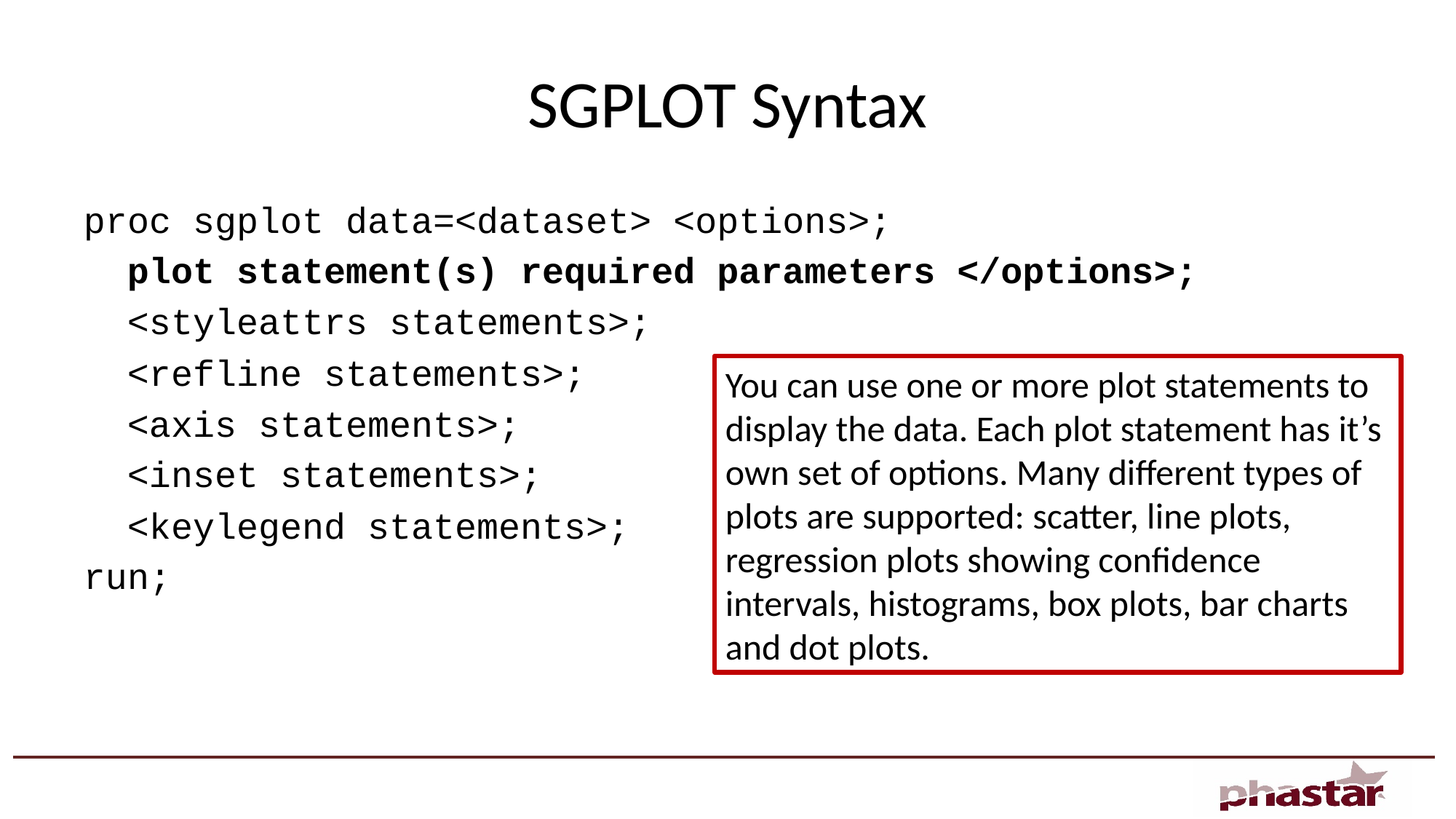

# SGPLOT Syntax
proc sgplot data=<dataset> <options>;
  plot statement(s) required parameters </options>;
  <styleattrs statements>;
  <refline statements>;
  <axis statements>;
  <inset statements>;
  <keylegend statements>;
run;

You can use one or more plot statements to display the data. Each plot statement has it’s own set of options. Many different types of plots are supported: scatter, line plots, regression plots showing confidence intervals, histograms, box plots, bar charts and dot plots.